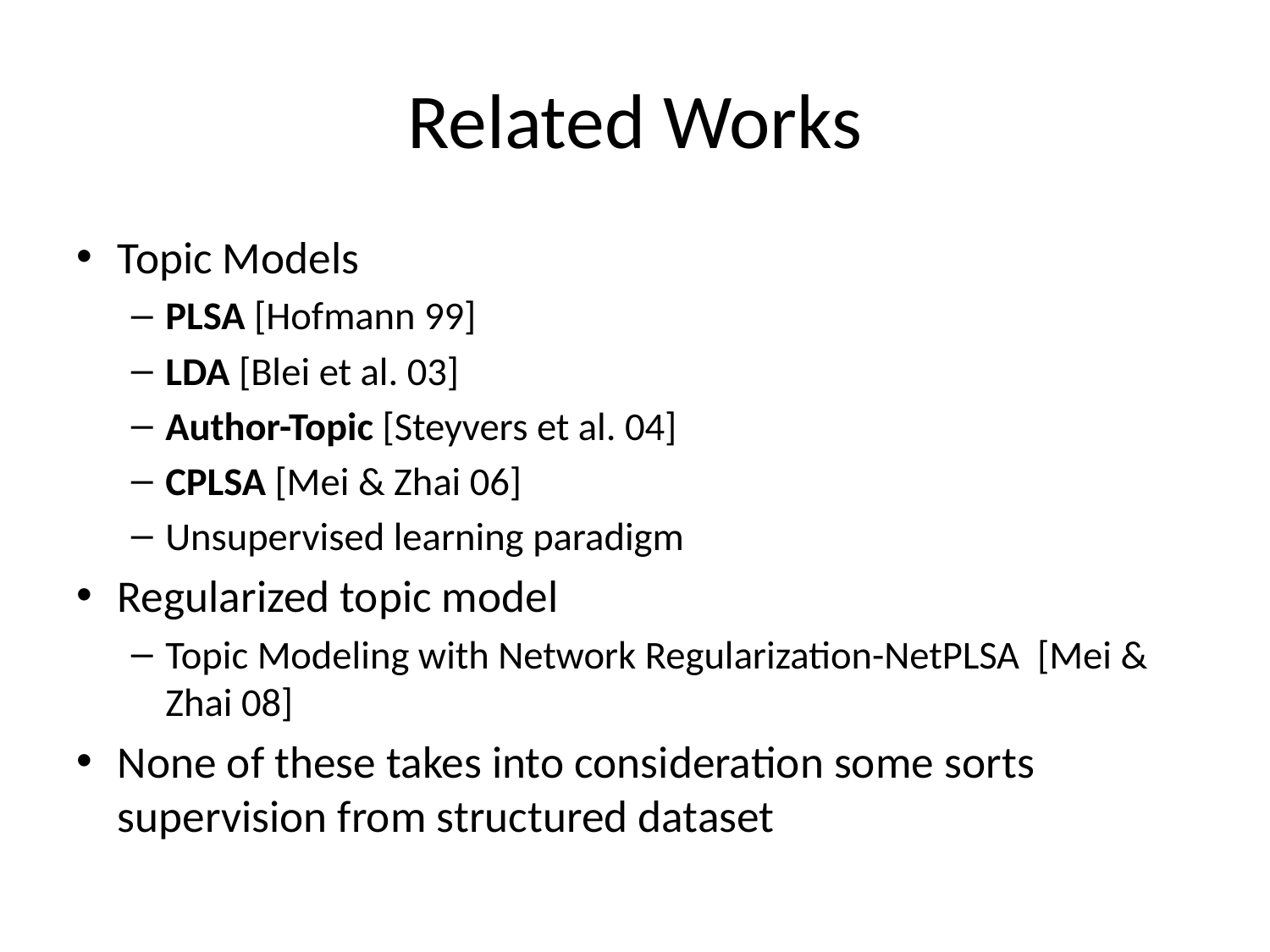

# Related Works
Topic Models
PLSA [Hofmann 99]
LDA [Blei et al. 03]
Author-Topic [Steyvers et al. 04]
CPLSA [Mei & Zhai 06]
Unsupervised learning paradigm
Regularized topic model
Topic Modeling with Network Regularization-NetPLSA  [Mei & Zhai 08]
None of these takes into consideration some sorts supervision from structured dataset